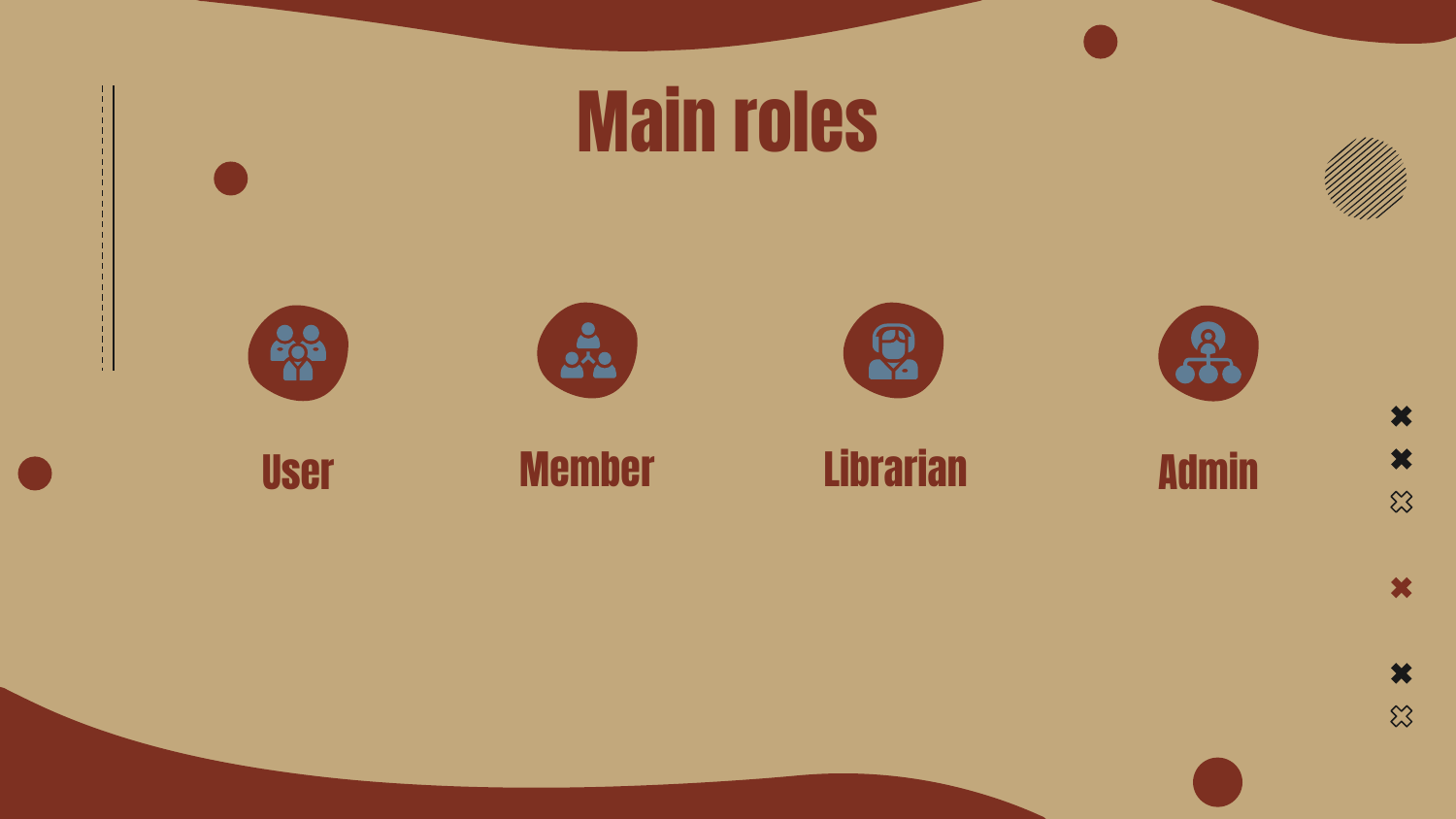

# Main roles

Member
Librarian
User
Admin